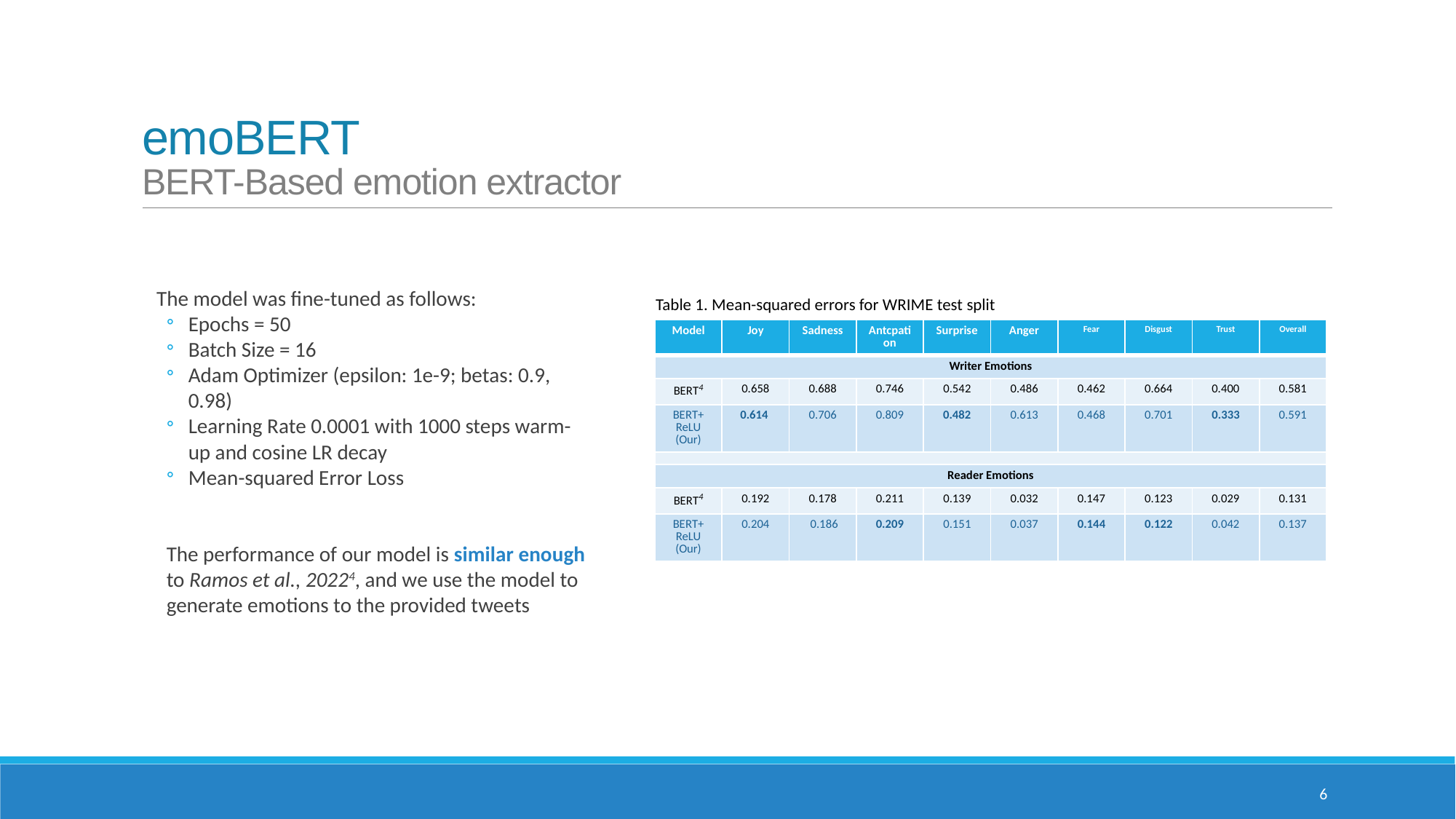

# emoBERT BERT-Based emotion extractor

   The model was fine-tuned as follows:
Epochs = 50
Batch Size = 16
Adam Optimizer (epsilon: 1e-9; betas: 0.9, 0.98)
Learning Rate 0.0001 with 1000 steps warm-up and cosine LR decay
Mean-squared Error Loss

The performance of our model is similar enough to Ramos et al., 20224, and we use the model to generate emotions to the provided tweets
Table 1. Mean-squared errors for WRIME test split
| Model | Joy | Sadness | Antcpation | Surprise | Anger | Fear | Disgust | Trust | Overall |
| --- | --- | --- | --- | --- | --- | --- | --- | --- | --- |
| Writer Emotions |  |  |  |  |  |  |  |  |  |
| BERT4 | 0.658 | 0.688 | 0.746 | 0.542 | 0.486 | 0.462 | 0.664 | 0.400 | 0.581 |
| BERT+ ReLU (Our) | 0.614 | 0.706 | 0.809 | 0.482 | 0.613 | 0.468 | 0.701 | 0.333 | 0.591 |
|  |  |  |  |  |  |  |  |  |  |
| Reader Emotions |  |  |  |  |  |  |  |  |  |
| BERT4 | 0.192 | 0.178 | 0.211 | 0.139 | 0.032 | 0.147 | 0.123 | 0.029 | 0.131 |
| BERT+ ReLU (Our) | 0.204 | 0.186 | 0.209 | 0.151 | 0.037 | 0.144 | 0.122 | 0.042 | 0.137 |
6